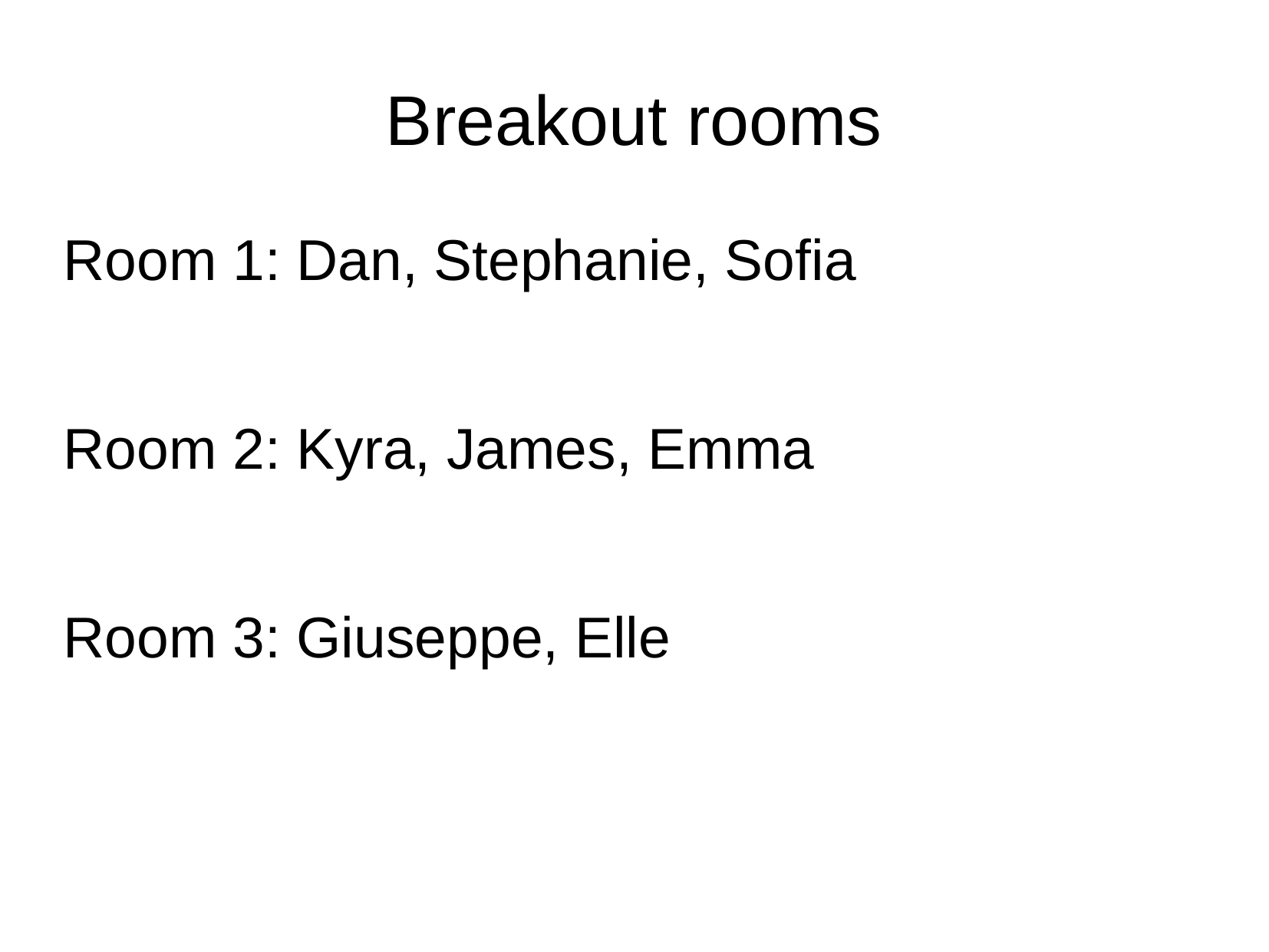

# Breakout rooms
Room 1: Dan, Stephanie, Sofia

Room 2: Kyra, James, Emma

Room 3: Giuseppe, Elle